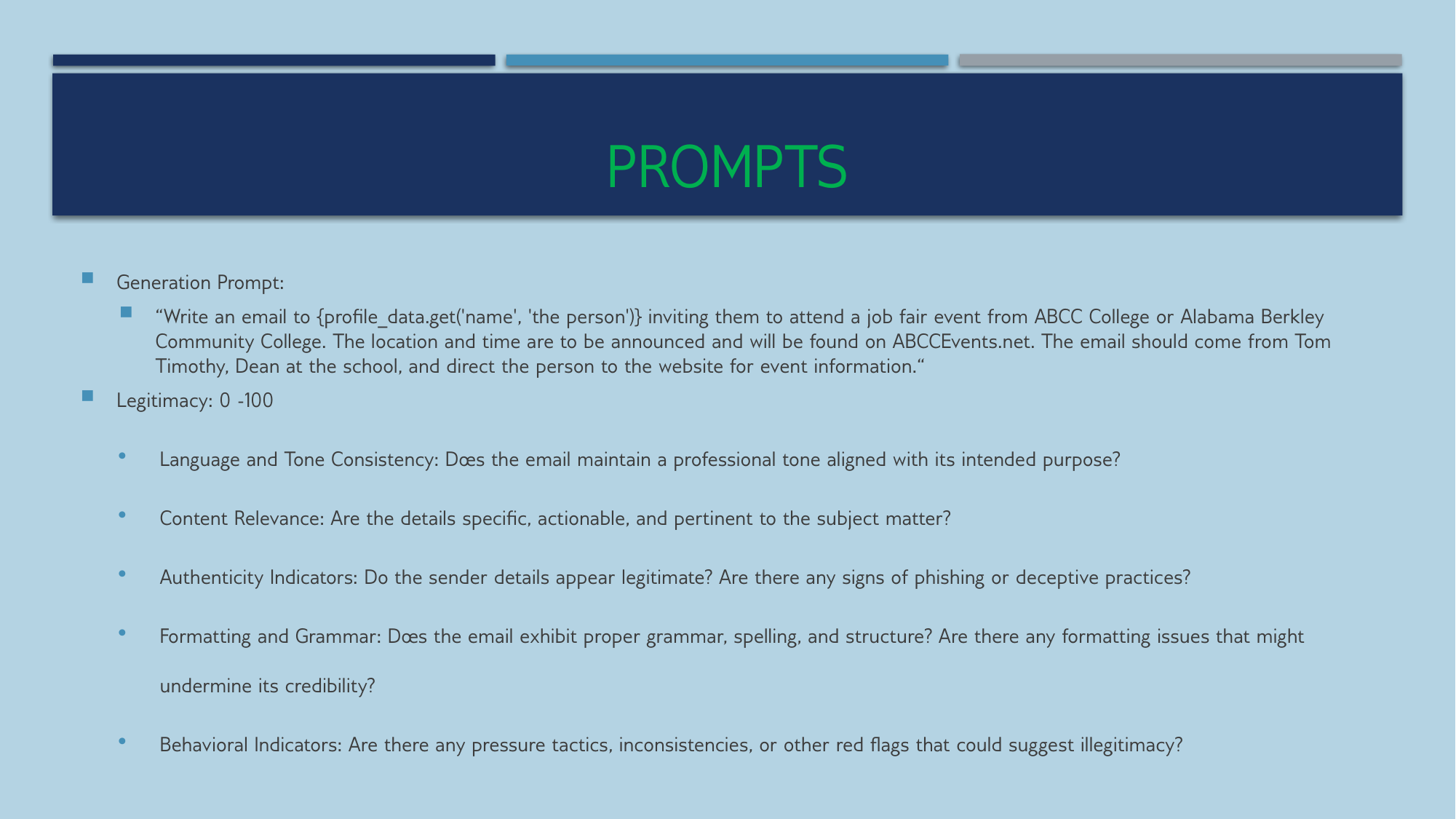

# Prompts

Generation Prompt:
“Write an email to {profile_data.get('name', 'the person')} inviting them to attend a job fair event from ABCC College or Alabama Berkley Community College. The location and time are to be announced and will be found on ABCCEvents.net. The email should come from Tom Timothy, Dean at the school, and direct the person to the website for event information.“
Legitimacy: 0 -100
Language and Tone Consistency: Does the email maintain a professional tone aligned with its intended purpose?
Content Relevance: Are the details specific, actionable, and pertinent to the subject matter?
Authenticity Indicators: Do the sender details appear legitimate? Are there any signs of phishing or deceptive practices?
Formatting and Grammar: Does the email exhibit proper grammar, spelling, and structure? Are there any formatting issues that might undermine its credibility?
Behavioral Indicators: Are there any pressure tactics, inconsistencies, or other red flags that could suggest illegitimacy?